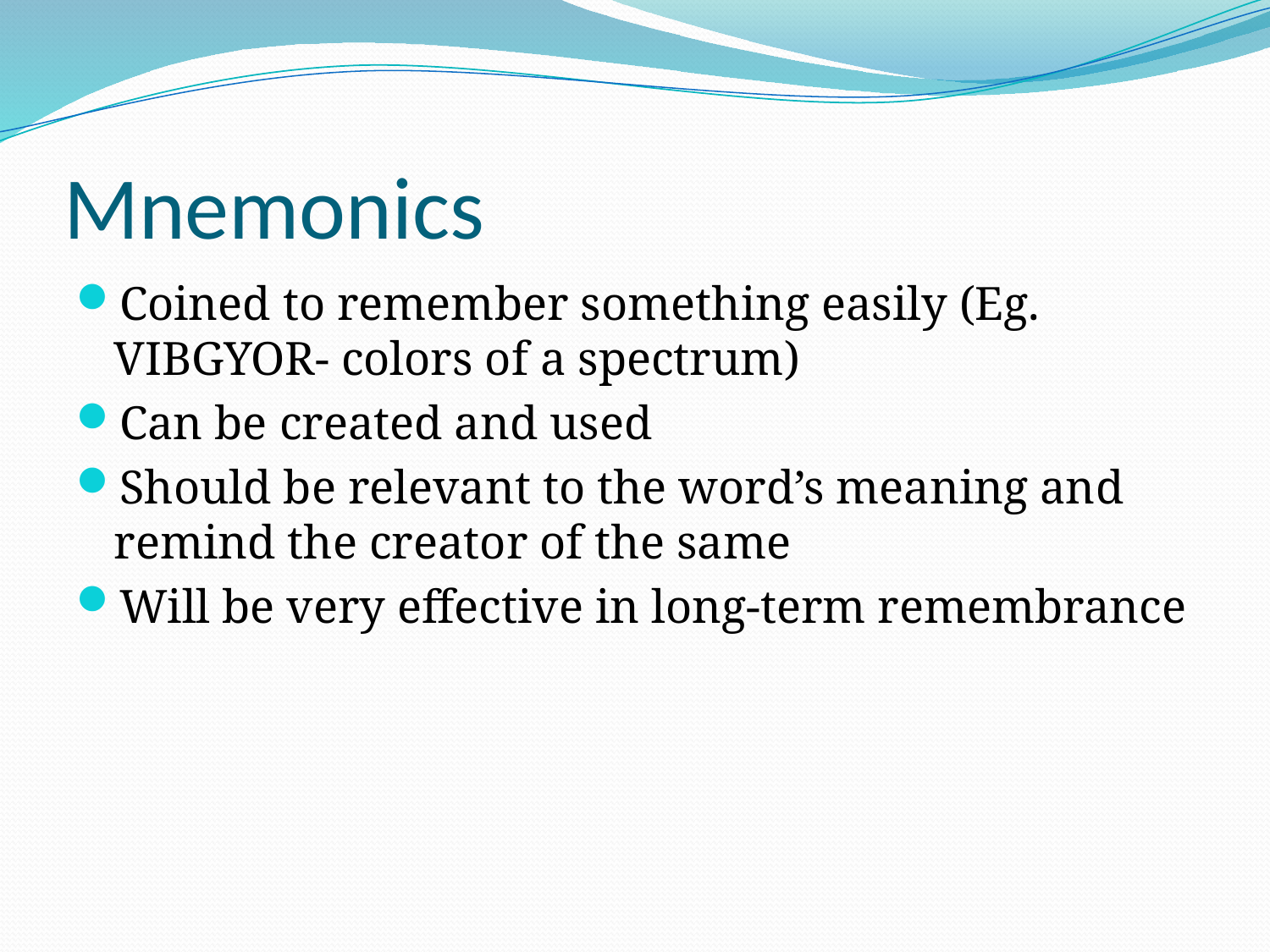

# Mnemonics
Coined to remember something easily (Eg. VIBGYOR- colors of a spectrum)
Can be created and used
Should be relevant to the word’s meaning and remind the creator of the same
Will be very effective in long-term remembrance